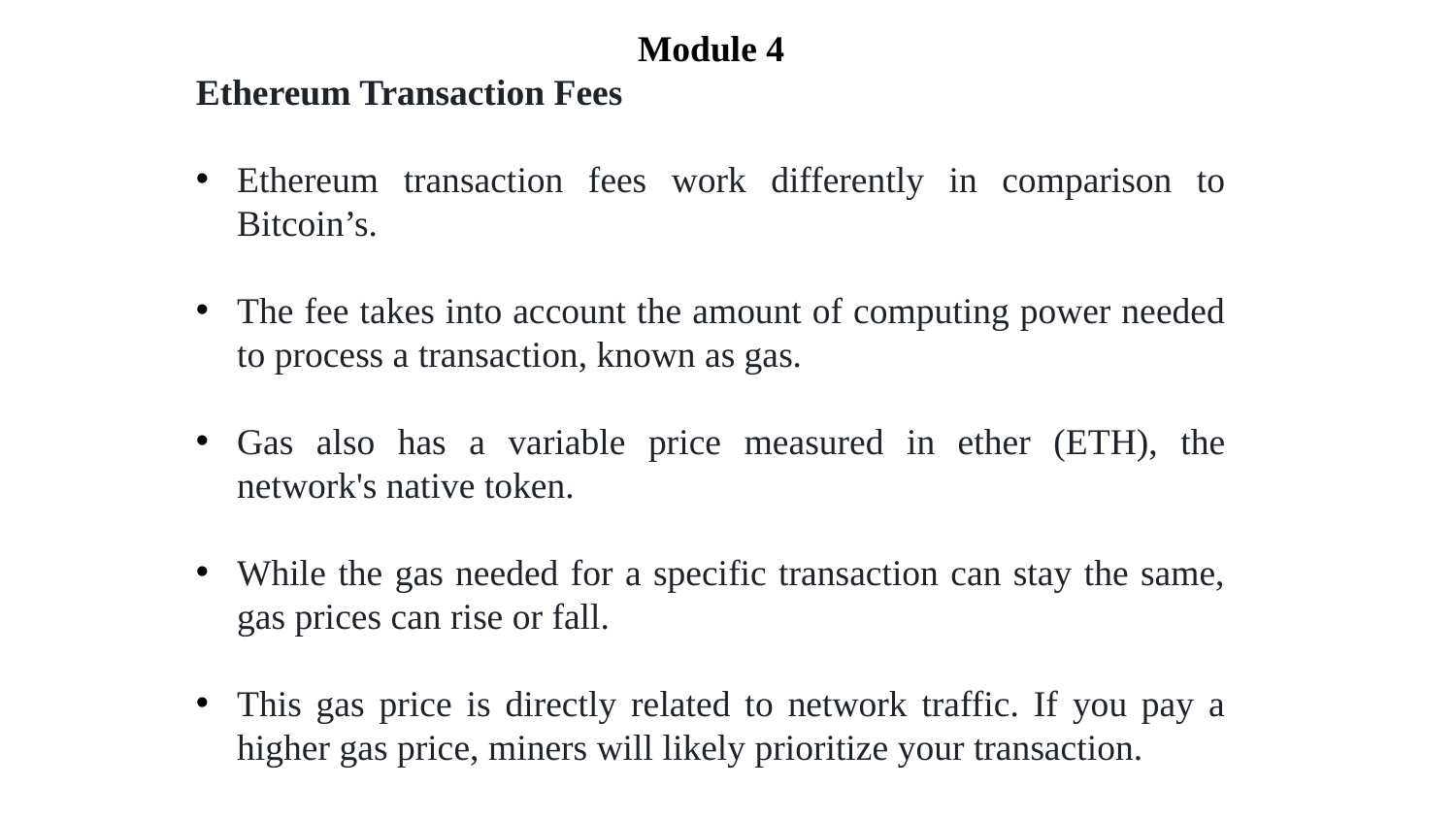

Module 4
Ethereum Transaction Fees

Ethereum transaction fees work differently in comparison to Bitcoin’s.

The fee takes into account the amount of computing power needed to process a transaction, known as gas.

Gas also has a variable price measured in ether (ETH), the network's native token.

While the gas needed for a specific transaction can stay the same, gas prices can rise or fall.

This gas price is directly related to network traffic. If you pay a higher gas price, miners will likely prioritize your transaction.